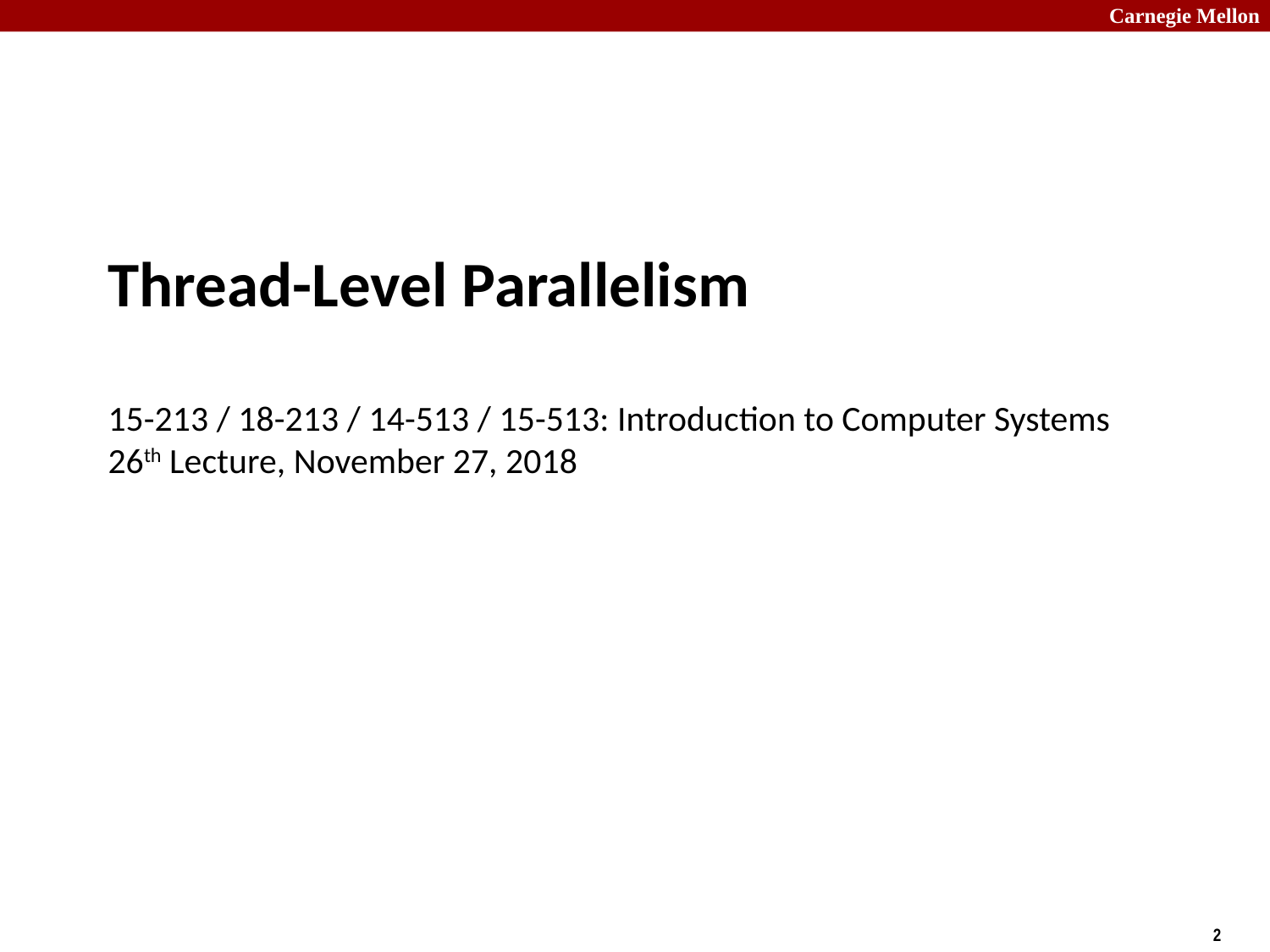

# Thread-Level Parallelism 15-213 / 18-213 / 14-513 / 15-513: Introduction to Computer Systems 26th Lecture, November 27, 2018